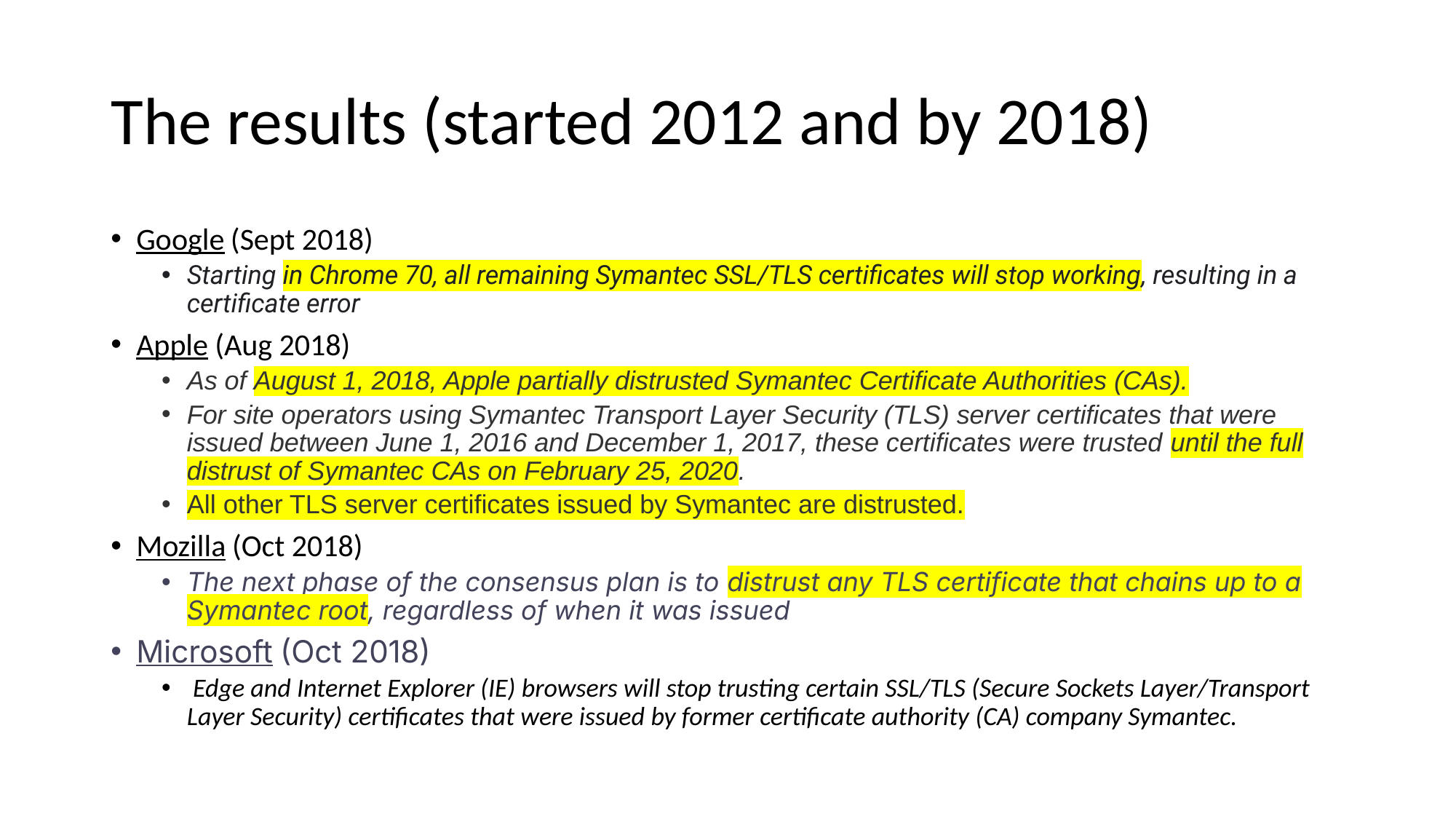

# The results (started 2012 and by 2018)
Google (Sept 2018)
Starting in Chrome 70, all remaining Symantec SSL/TLS certificates will stop working, resulting in a certificate error
Apple (Aug 2018)
As of August 1, 2018, Apple partially distrusted Symantec Certificate Authorities (CAs).
For site operators using Symantec Transport Layer Security (TLS) server certificates that were issued between June 1, 2016 and December 1, 2017, these certificates were trusted until the full distrust of Symantec CAs on February 25, 2020.
All other TLS server certificates issued by Symantec are distrusted.
Mozilla (Oct 2018)
The next phase of the consensus plan is to distrust any TLS certificate that chains up to a Symantec root, regardless of when it was issued
Microsoft (Oct 2018)
 Edge and Internet Explorer (IE) browsers will stop trusting certain SSL/TLS (Secure Sockets Layer/Transport Layer Security) certificates that were issued by former certificate authority (CA) company Symantec.